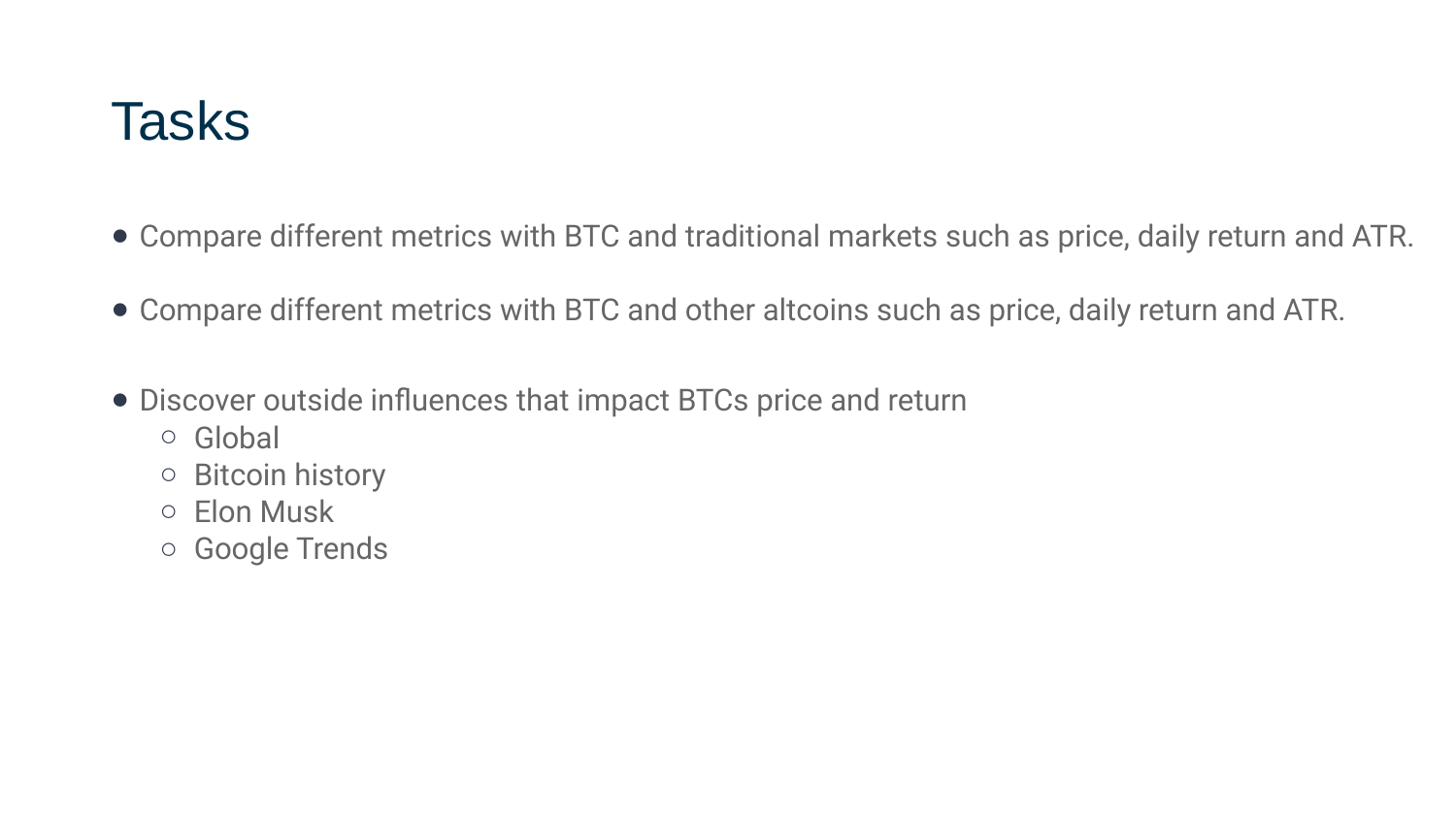

# Tasks
Compare different metrics with BTC and traditional markets such as price, daily return and ATR.

Compare different metrics with BTC and other altcoins such as price, daily return and ATR.

Discover outside influences that impact BTCs price and return
Global
Bitcoin history
Elon Musk
Google Trends